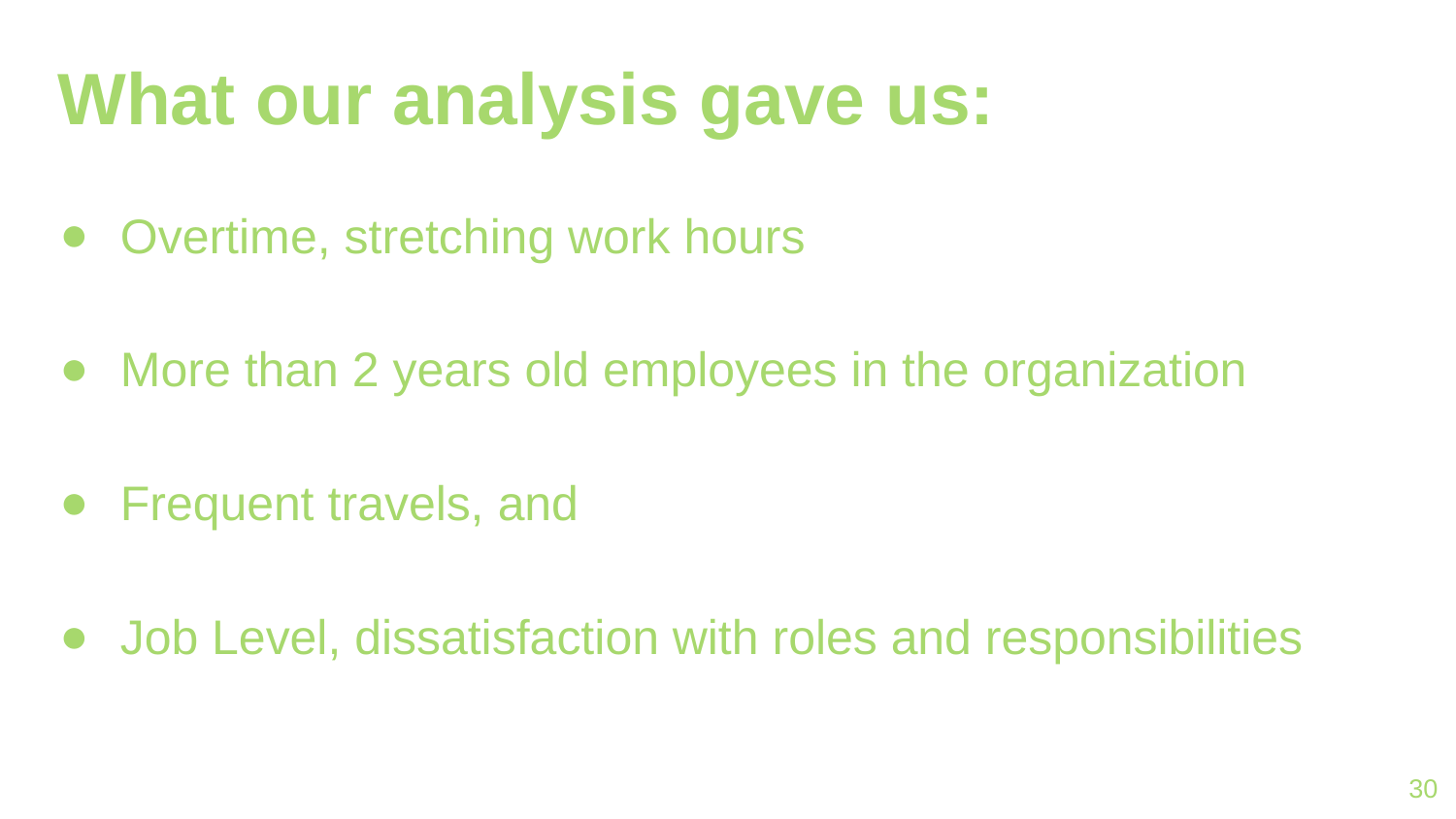

What our analysis gave us:

Overtime, stretching work hours
More than 2 years old employees in the organization
Frequent travels, and
Job Level, dissatisfaction with roles and responsibilities

30